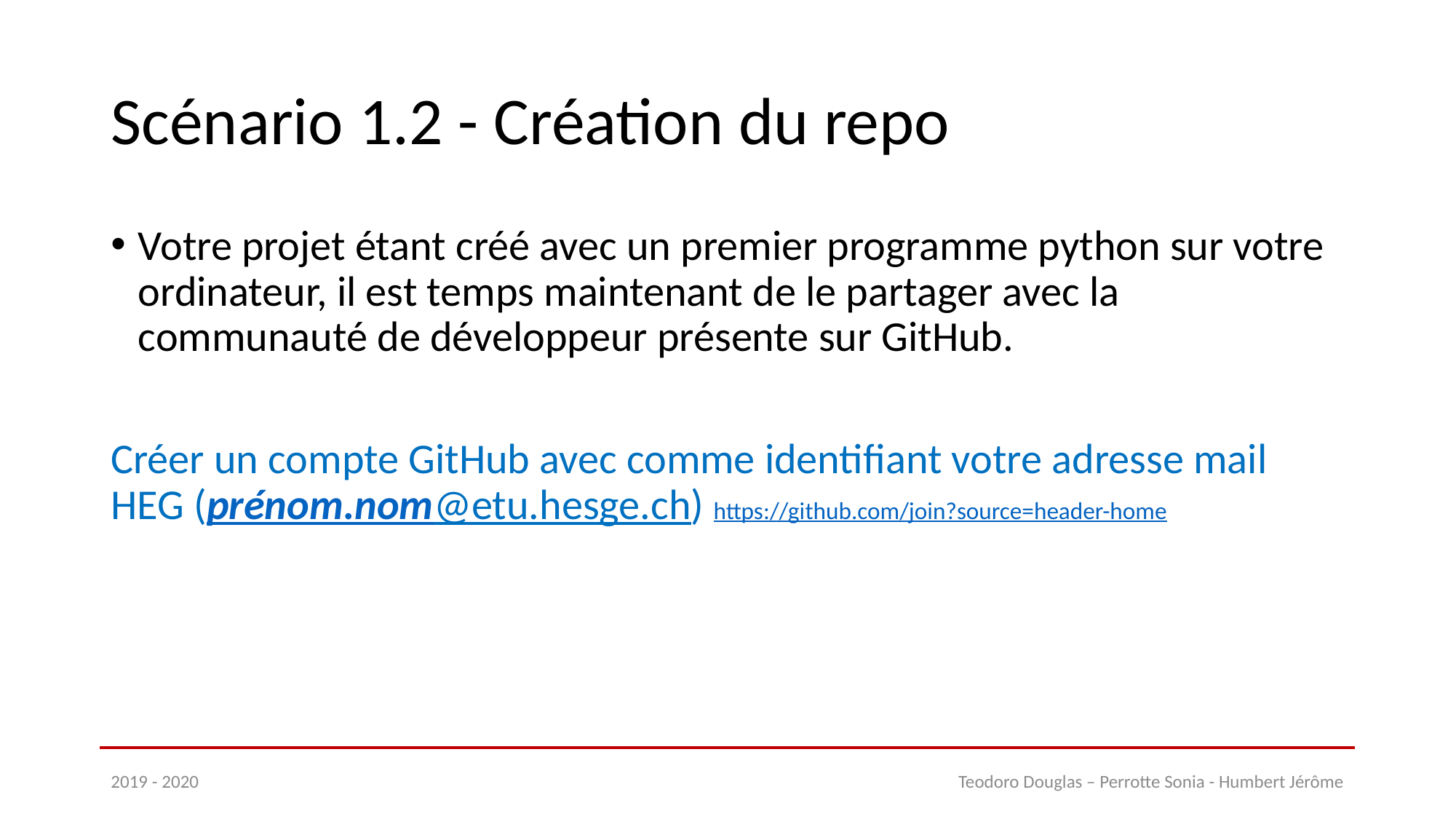

# Scénario 1.2 - Création du repo
Votre projet étant créé avec un premier programme python sur votre ordinateur, il est temps maintenant de le partager avec la communauté de développeur présente sur GitHub.

Créer un compte GitHub avec comme identifiant votre adresse mail HEG (prénom.nom@etu.hesge.ch) https://github.com/join?source=header-home

2019 - 2020
Teodoro Douglas – Perrotte Sonia - Humbert Jérôme